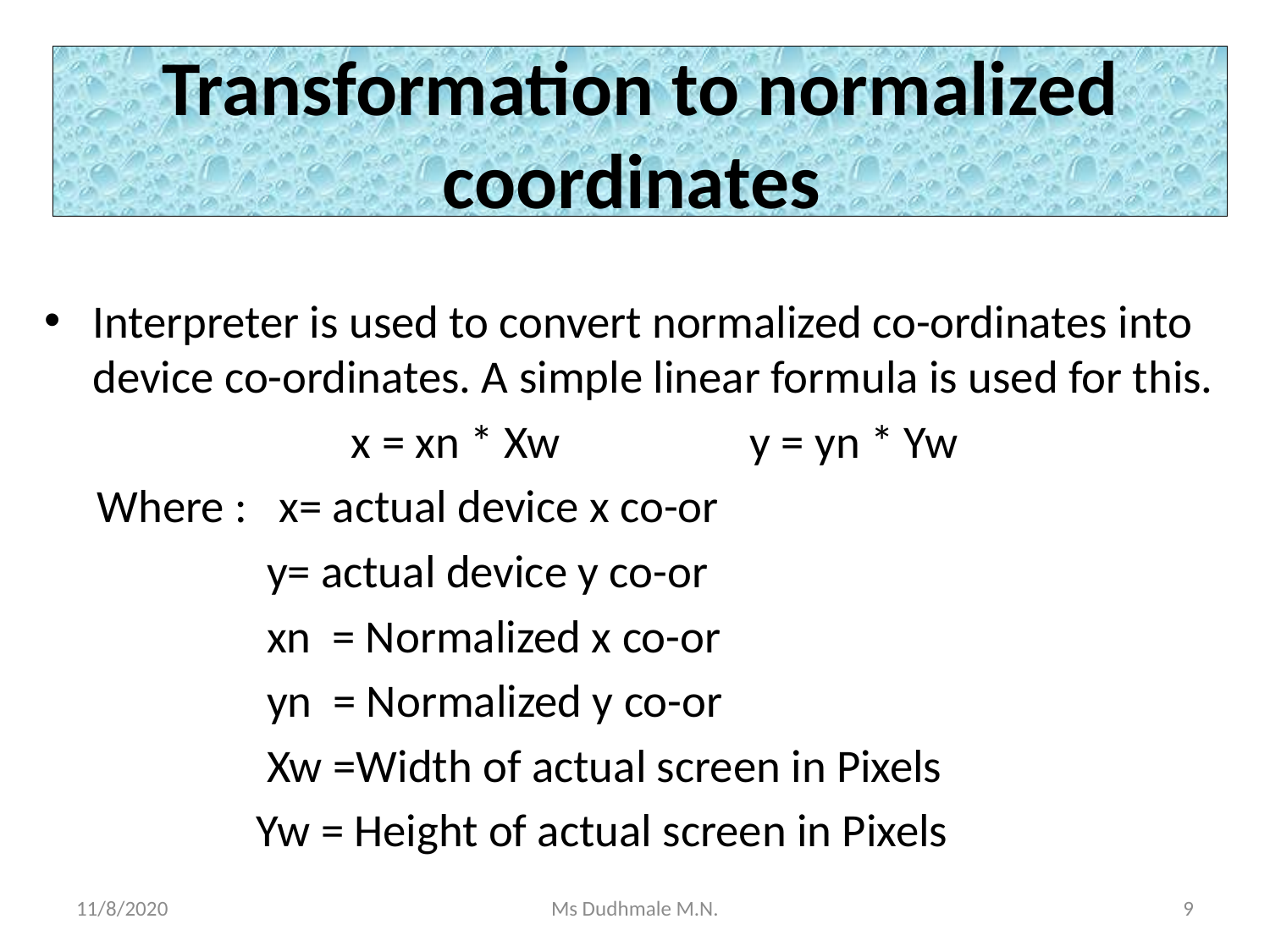

# Transformation to normalized coordinates

Interpreter is used to convert normalized co-ordinates into device co-ordinates. A simple linear formula is used for this.
                             x = xn * Xw                  y = yn * Yw
     Where :   x= actual device x co-or
                     y= actual device y co-or
                     xn  = Normalized x co-or
                     yn  = Normalized y co-or
                     Xw =Width of actual screen in Pixels
                    Yw = Height of actual screen in Pixels
11/8/2020
Ms Dudhmale M.N.
9